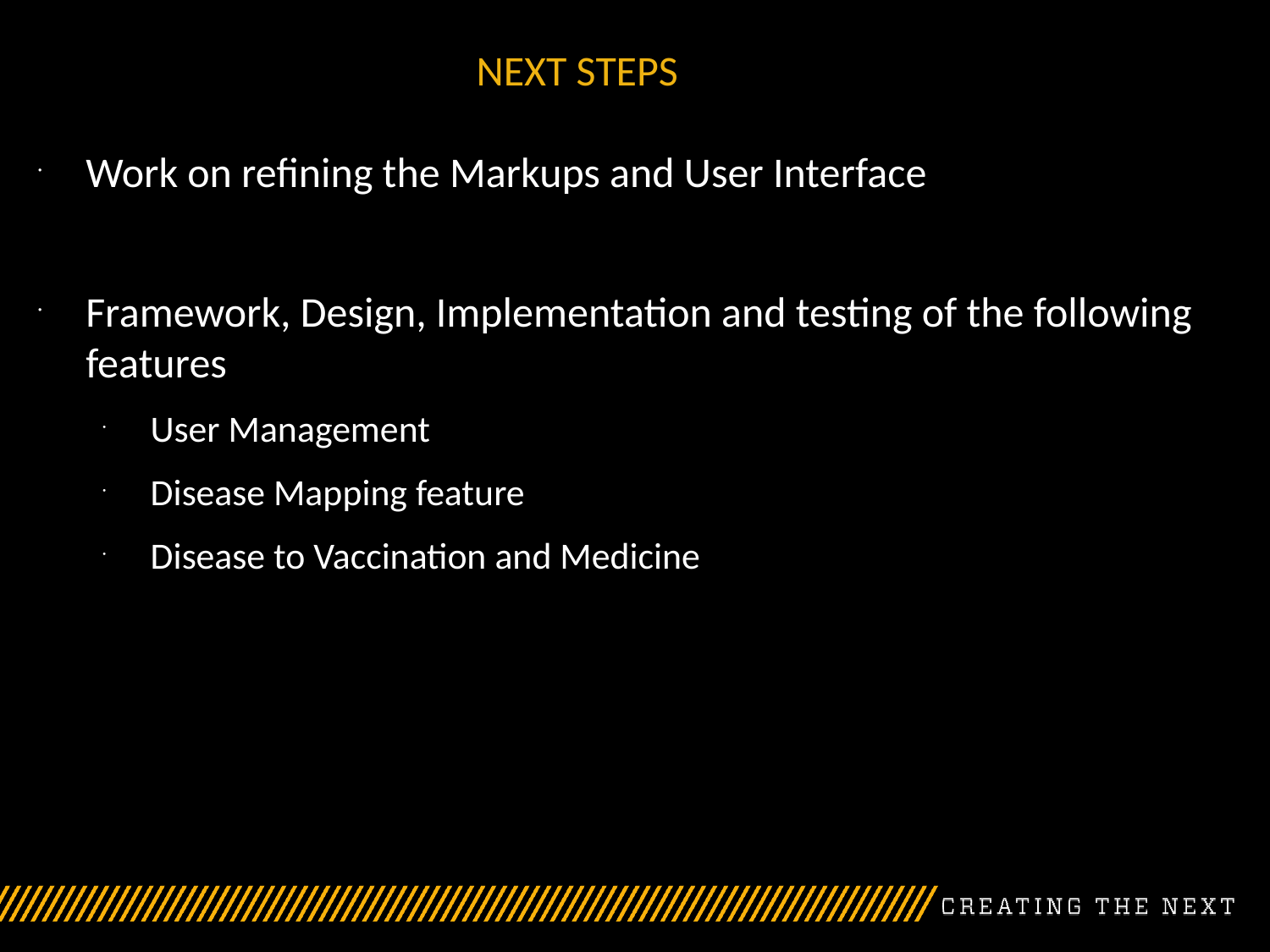

# NEXT STEPS
Work on refining the Markups and User Interface

Framework, Design, Implementation and testing of the following features
User Management
Disease Mapping feature
Disease to Vaccination and Medicine